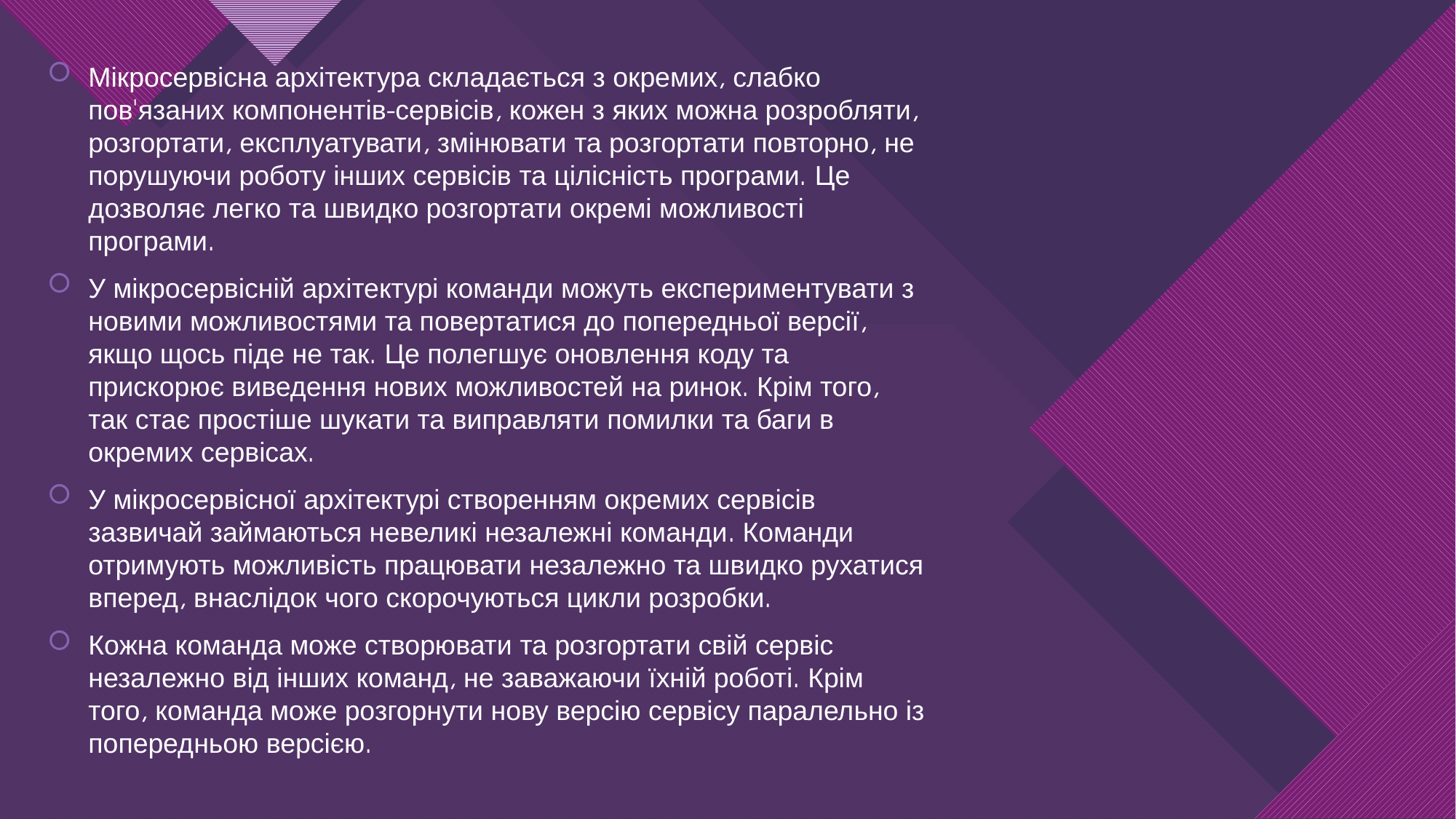

Мікросервісна архітектура складається з окремих, слабко пов'язаних компонентів-сервісів, кожен з яких можна розробляти, розгортати, експлуатувати, змінювати та розгортати повторно, не порушуючи роботу інших сервісів та цілісність програми. Це дозволяє легко та швидко розгортати окремі можливості програми.
У мікросервісній архітектурі команди можуть експериментувати з новими можливостями та повертатися до попередньої версії, якщо щось піде не так. Це полегшує оновлення коду та прискорює виведення нових можливостей на ринок. Крім того, так стає простіше шукати та виправляти помилки та баги в окремих сервісах.
У мікросервісної архітектурі створенням окремих сервісів зазвичай займаються невеликі незалежні команди. Команди отримують можливість працювати незалежно та швидко рухатися вперед, внаслідок чого скорочуються цикли розробки.
Кожна команда може створювати та розгортати свій сервіс незалежно від інших команд, не заважаючи їхній роботі. Крім того, команда може розгорнути нову версію сервісу паралельно із попередньою версією.